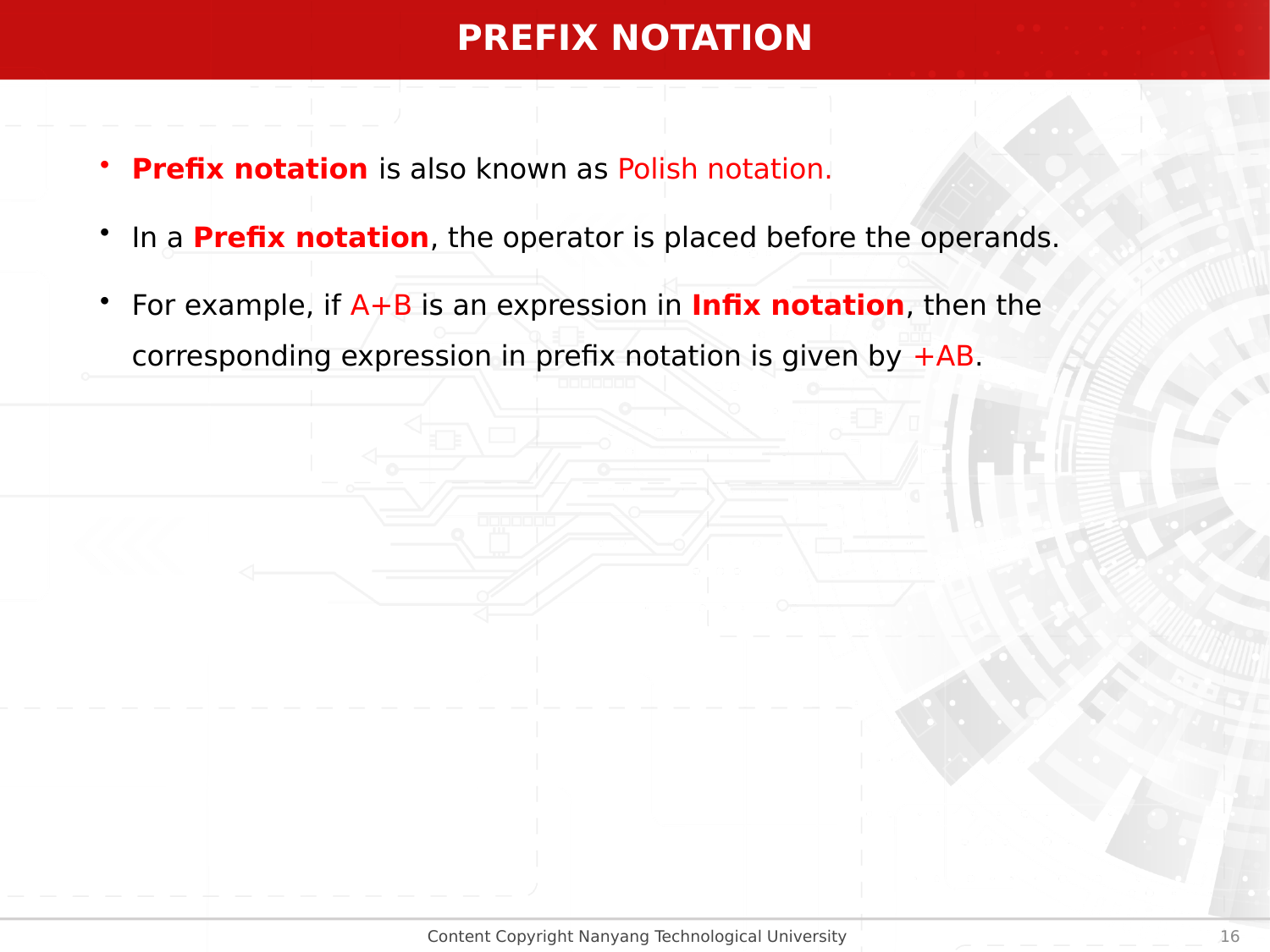

# Prefix Notation
Prefix notation is also known as Polish notation.
In a Prefix notation, the operator is placed before the operands.
For example, if A+B is an expression in Infix notation, then the corresponding expression in prefix notation is given by +AB.